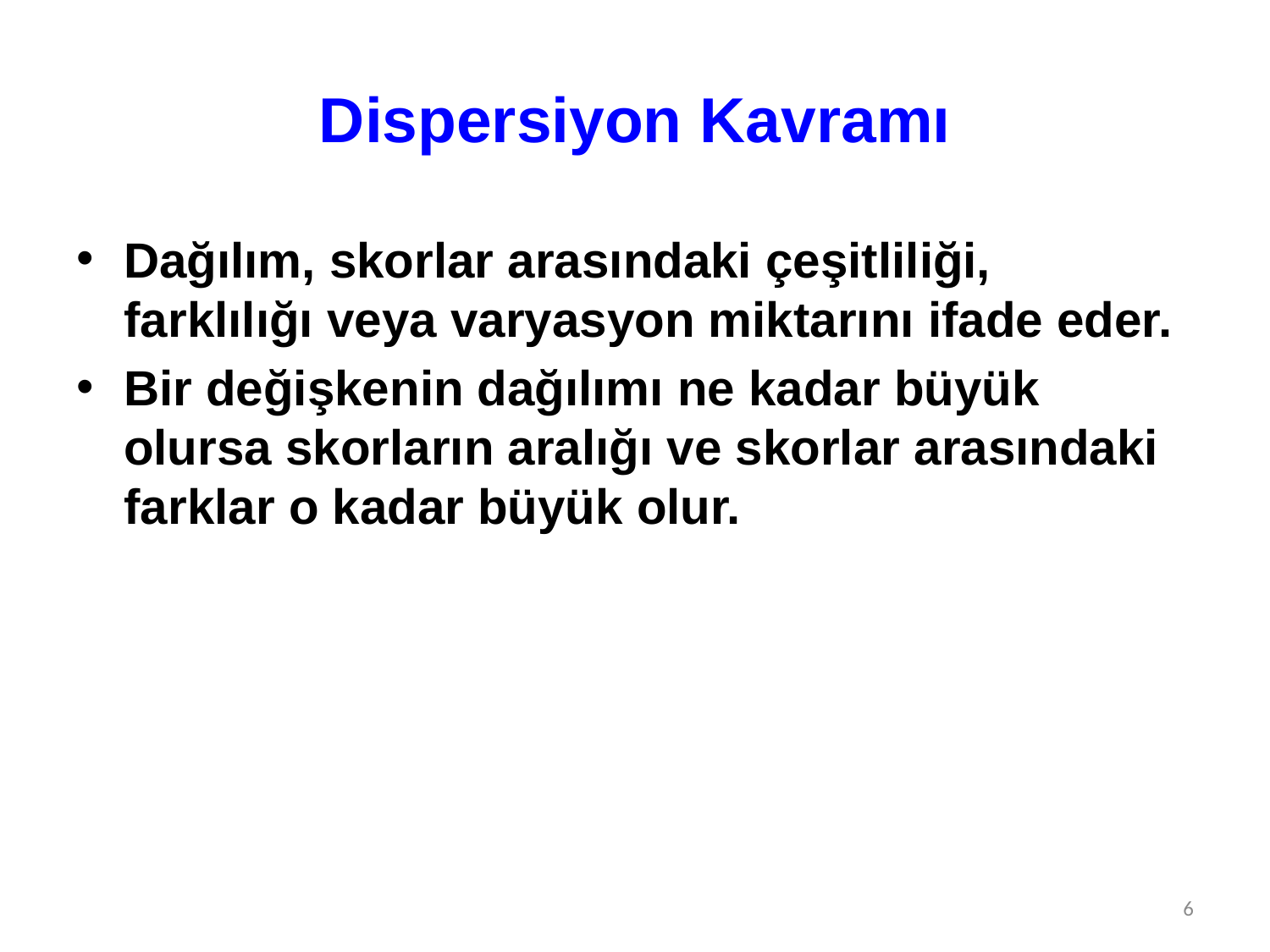

# Dispersiyon Kavramı
Dağılım, skorlar arasındaki çeşitliliği, farklılığı veya varyasyon miktarını ifade eder.
Bir değişkenin dağılımı ne kadar büyük olursa skorların aralığı ve skorlar arasındaki farklar o kadar büyük olur.
6